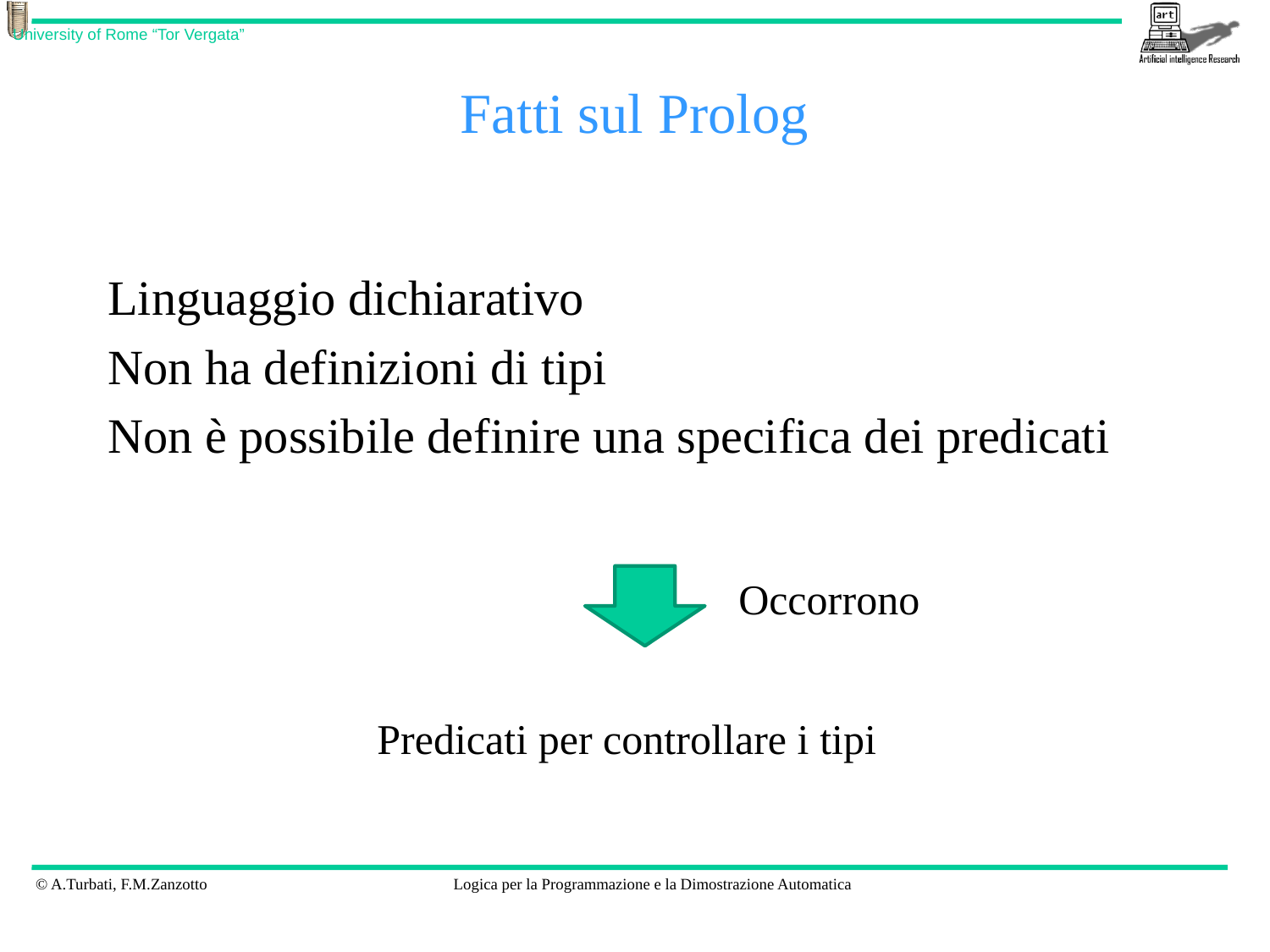

# Fatti sul Prolog

Linguaggio dichiarativo
Non ha definizioni di tipi
Non è possibile definire una specifica dei predicati

Occorrono
Predicati per controllare i tipi